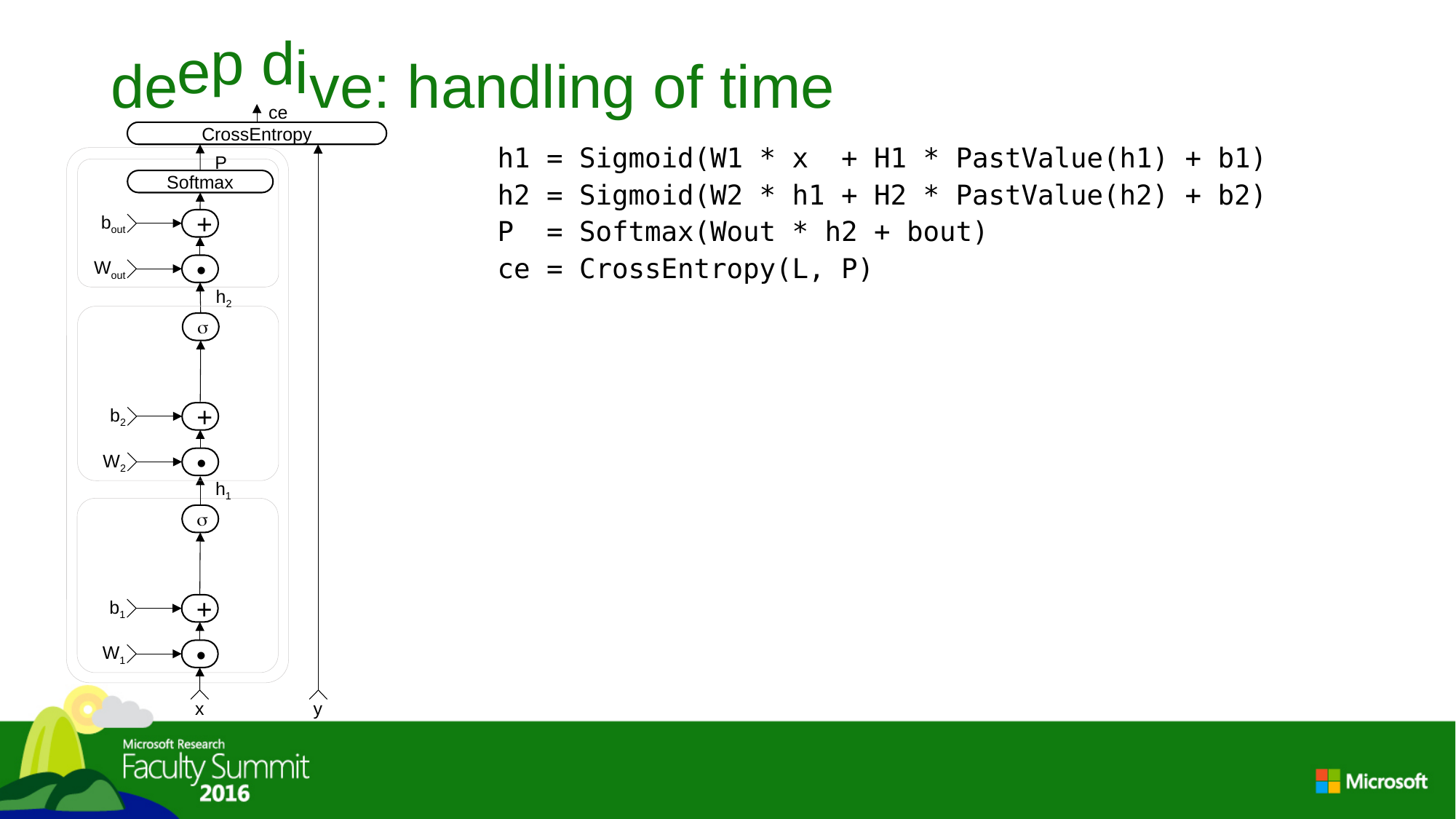

p d
ep di
# deep dive: handling of time
ce
CrossEntropy
h1 = Sigmoid(W1 * x  + H1 * PastValue(h1) + b1)
h2 = Sigmoid(W2 * h1 + H2 * PastValue(h2) + b2)
P  = Softmax(Wout * h2 + bout)
ce = CrossEntropy(L, P)

P

Softmax
bout
+
Wout
•
h2

σ
b2
+
W2
•
h1

σ
b1
+
W1
•
x
y